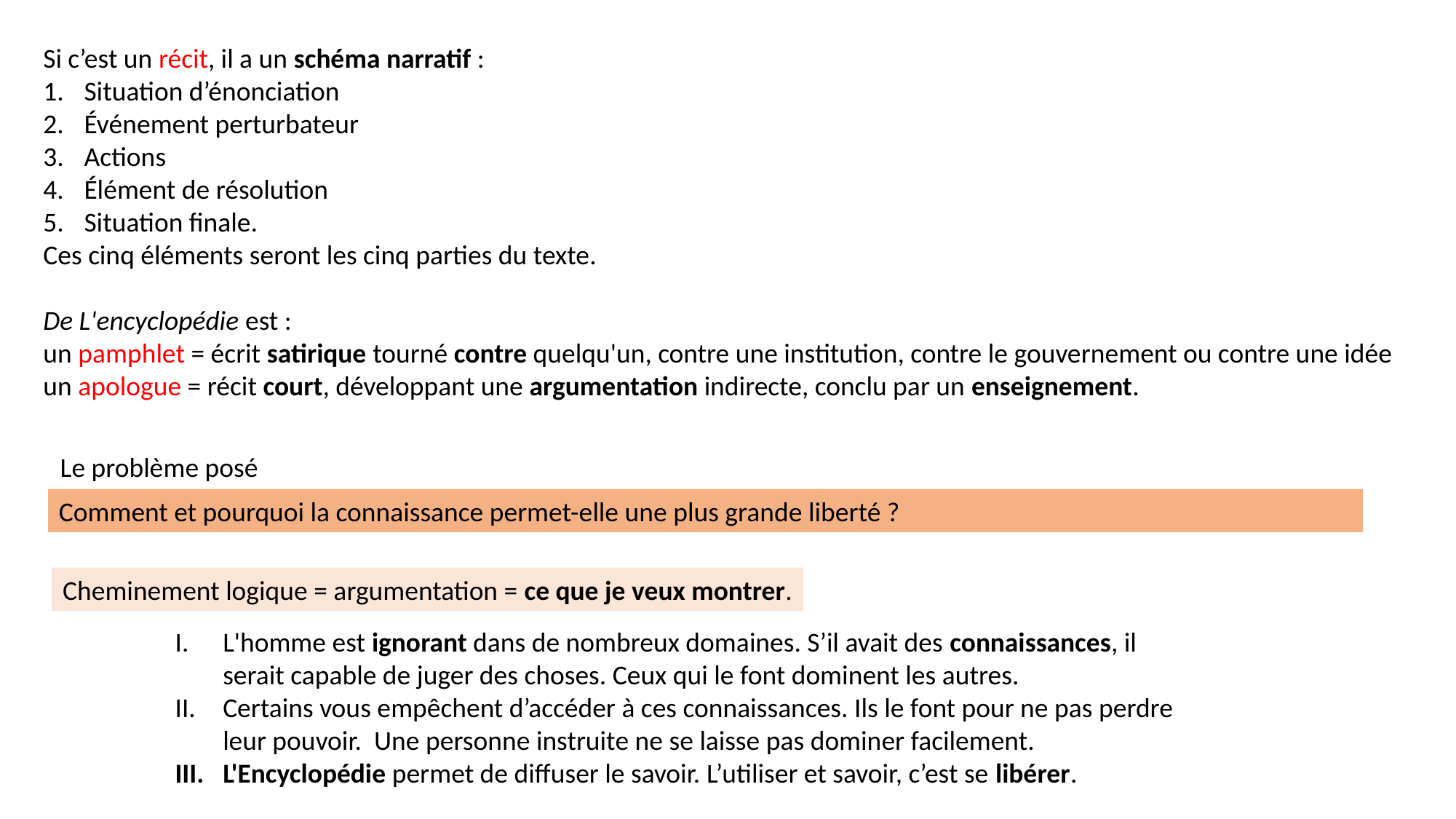

Si c’est un récit, il a un schéma narratif :
Situation d’énonciation
Événement perturbateur
Actions
Élément de résolution
Situation finale.
Ces cinq éléments seront les cinq parties du texte.

De L'encyclopédie est :
un pamphlet = écrit satirique tourné contre quelqu'un, contre une institution, contre le gouvernement ou contre une idée
un apologue = récit court, développant une argumentation indirecte, conclu par un enseignement.
Le problème posé
Comment et pourquoi la connaissance permet-elle une plus grande liberté ?
Cheminement logique = argumentation = ce que je veux montrer.
L'homme est ignorant dans de nombreux domaines. S’il avait des connaissances, il serait capable de juger des choses. Ceux qui le font dominent les autres.
Certains vous empêchent d’accéder à ces connaissances. Ils le font pour ne pas perdre leur pouvoir.  Une personne instruite ne se laisse pas dominer facilement.
L'Encyclopédie permet de diffuser le savoir. L’utiliser et savoir, c’est se libérer.